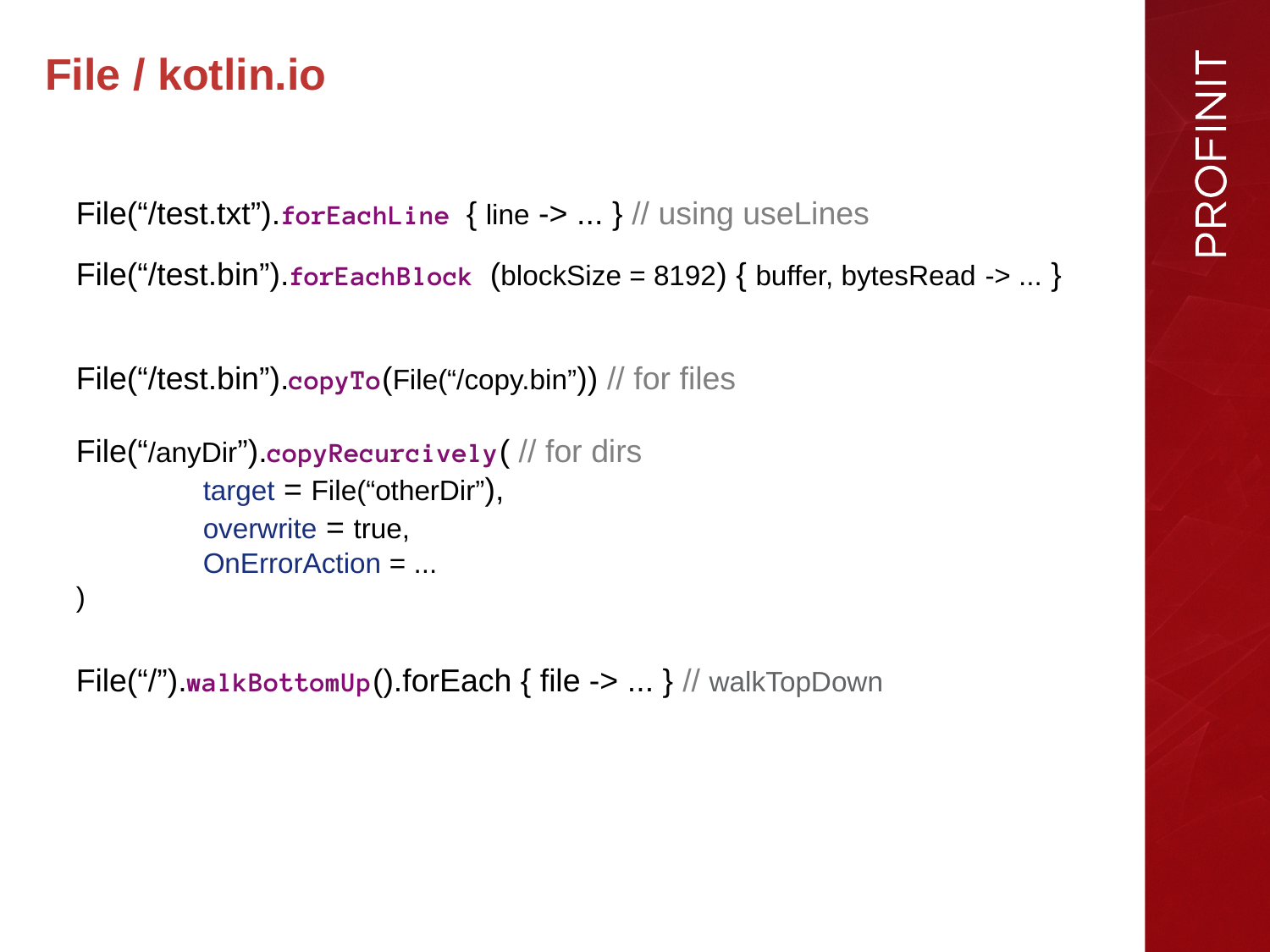

File / kotlin.io
File(“/test.txt”).forEachLine { line -> ... } // using useLines
File(“/test.bin”).forEachBlock (blockSize = 8192) { buffer, bytesRead -> ... }
File(“/test.bin”).copyTo(File(“/copy.bin”)) // for files
File(“/anyDir”).copyRecurcively( // for dirs
	target = File(“otherDir”),
	overwrite = true,
	OnErrorAction = ...
)
File(“/”).walkBottomUp().forEach { file -> ... } // walkTopDown